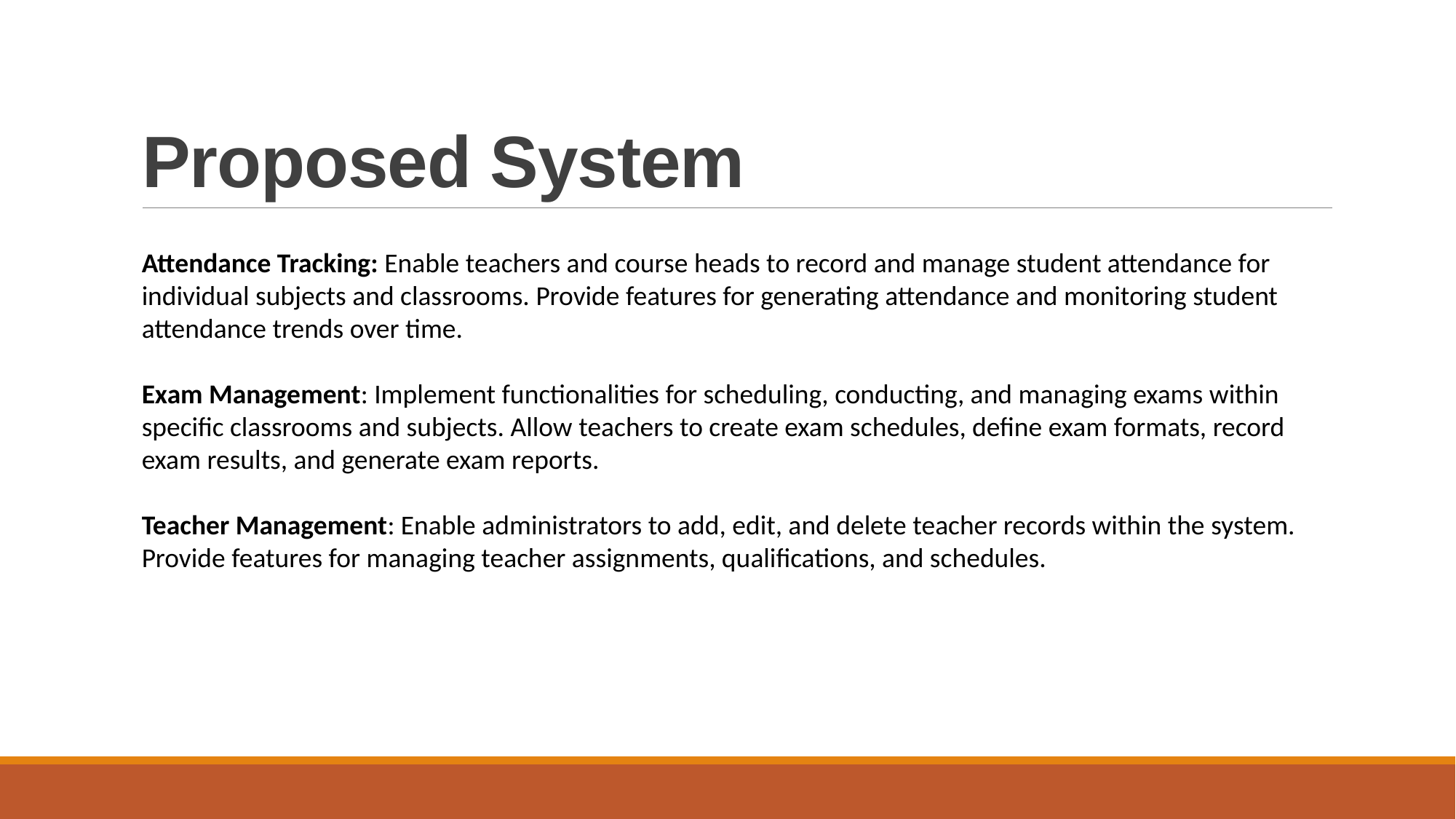

# Proposed System

Attendance Tracking: Enable teachers and course heads to record and manage student attendance for individual subjects and classrooms. Provide features for generating attendance and monitoring student attendance trends over time.

Exam Management: Implement functionalities for scheduling, conducting, and managing exams within specific classrooms and subjects. Allow teachers to create exam schedules, define exam formats, record exam results, and generate exam reports.

Teacher Management: Enable administrators to add, edit, and delete teacher records within the system.
Provide features for managing teacher assignments, qualifications, and schedules.